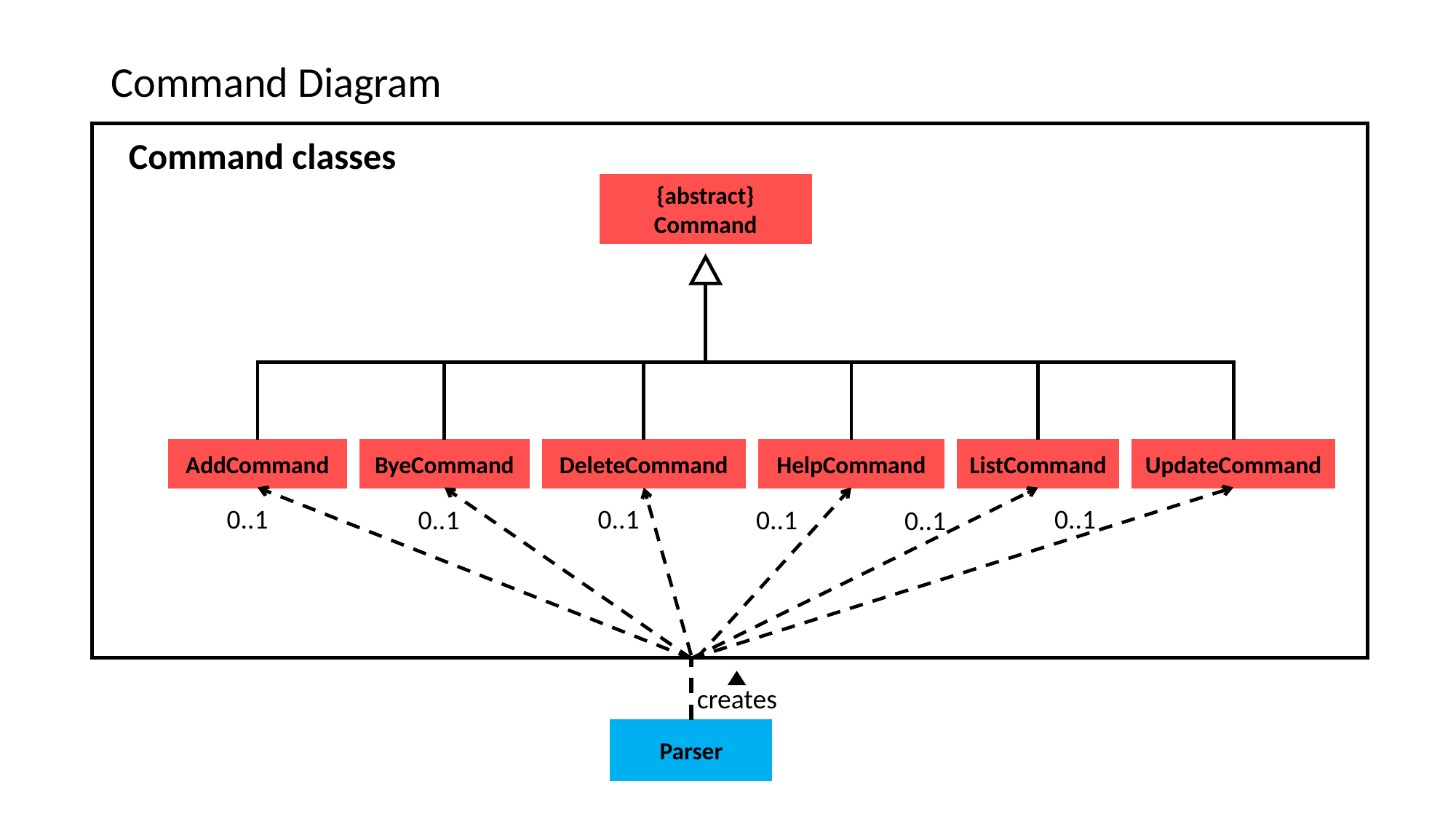

# Command Diagram

Command classes
{abstract}
Command

ByeCommand
DeleteCommand
HelpCommand
ListCommand
UpdateCommand
AddCommand
0..1
0..1
0..1
0..1
0..1
0..1

creates
Parser